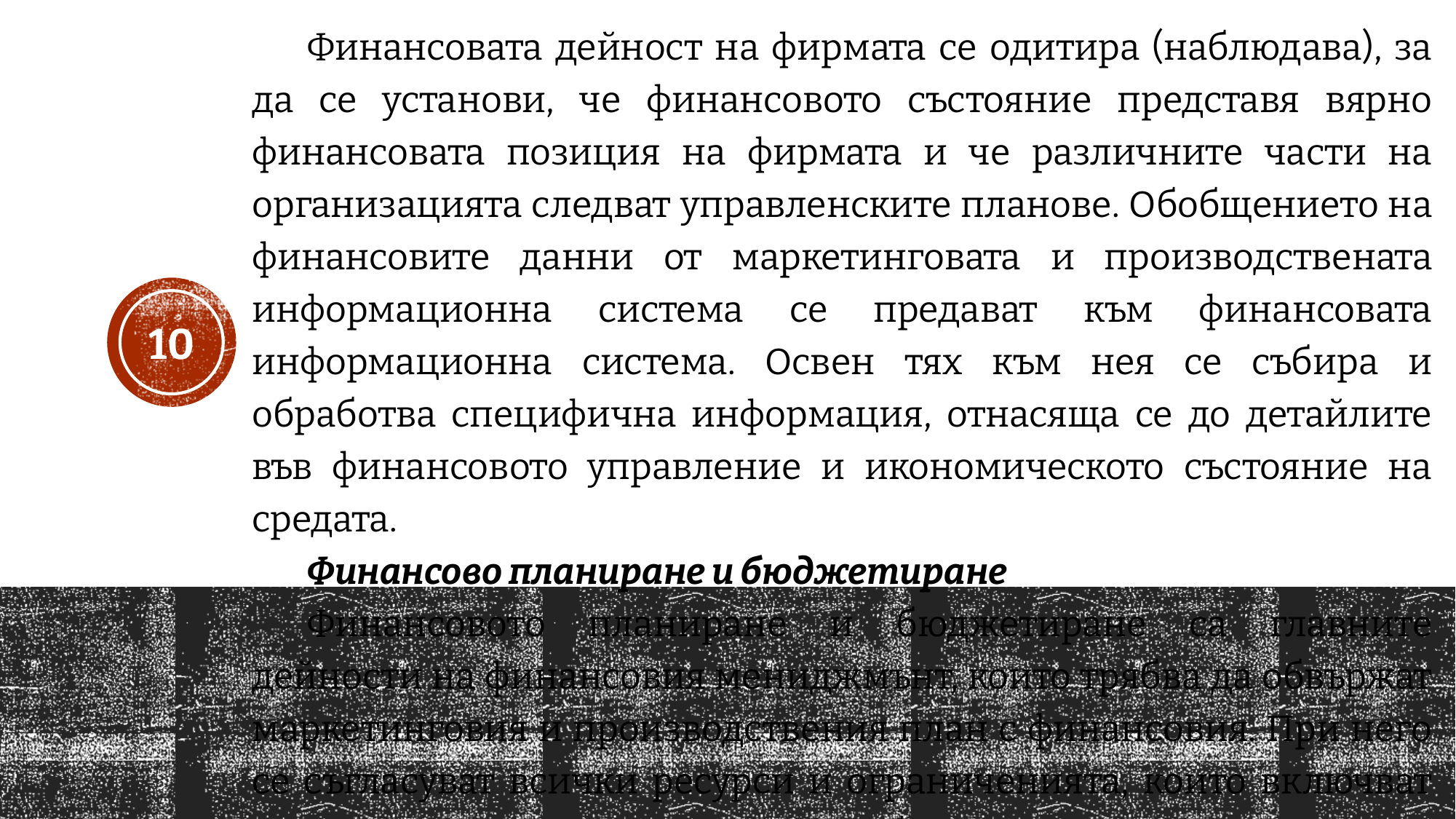

Финансовата дейност на фирмата се одитира (наблюдава), за да се установи, че финансовото състояние представя вярно финансовата позиция на фирмата и че различните части на организацията следват управленските планове. Обобщението на финансовите данни от маркетинговата и производствената информационна система се предават към финансовата информационна система. Освен тях към нея се събира и обработва специфична информация, отнасяща се до детайлите във финансовото управление и икономическото състояние на средата.
Финансово планиране и бюджетиране
Финансовото планиране и бюджетиране са главните дейности на финансовия мениджмънт, които трябва да обвържат маркетинговия и производствения план с финансовия. При него се съгласуват всички ресурси и ограниченията, които включват производство, складове, дистрибуция, човешки умения и потенциал, финансови ресурси.
10